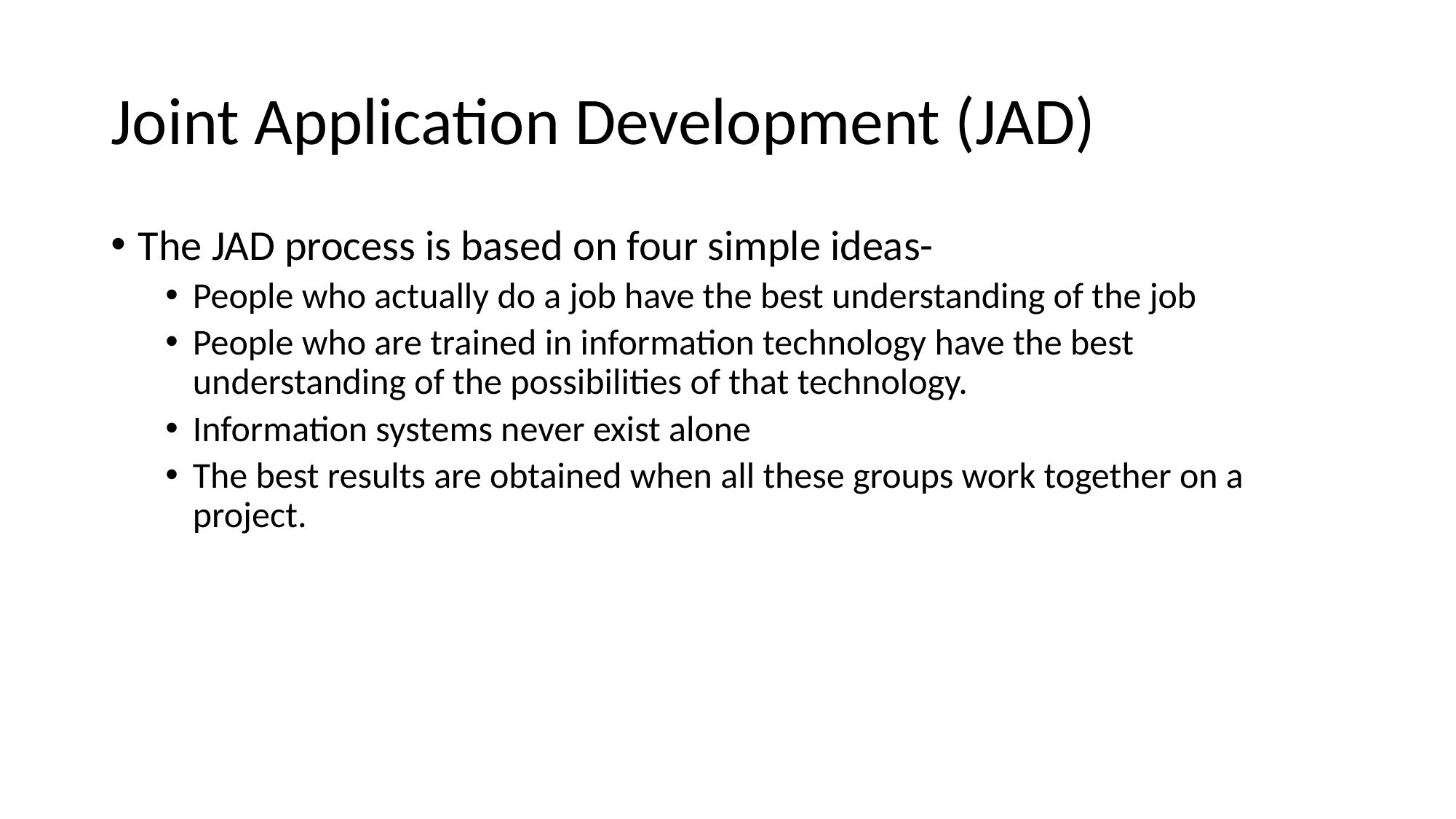

# Joint Application Development (JAD)
The JAD process is based on four simple ideas-
People who actually do a job have the best understanding of the job
People who are trained in information technology have the best understanding of the possibilities of that technology.
Information systems never exist alone
The best results are obtained when all these groups work together on a project.